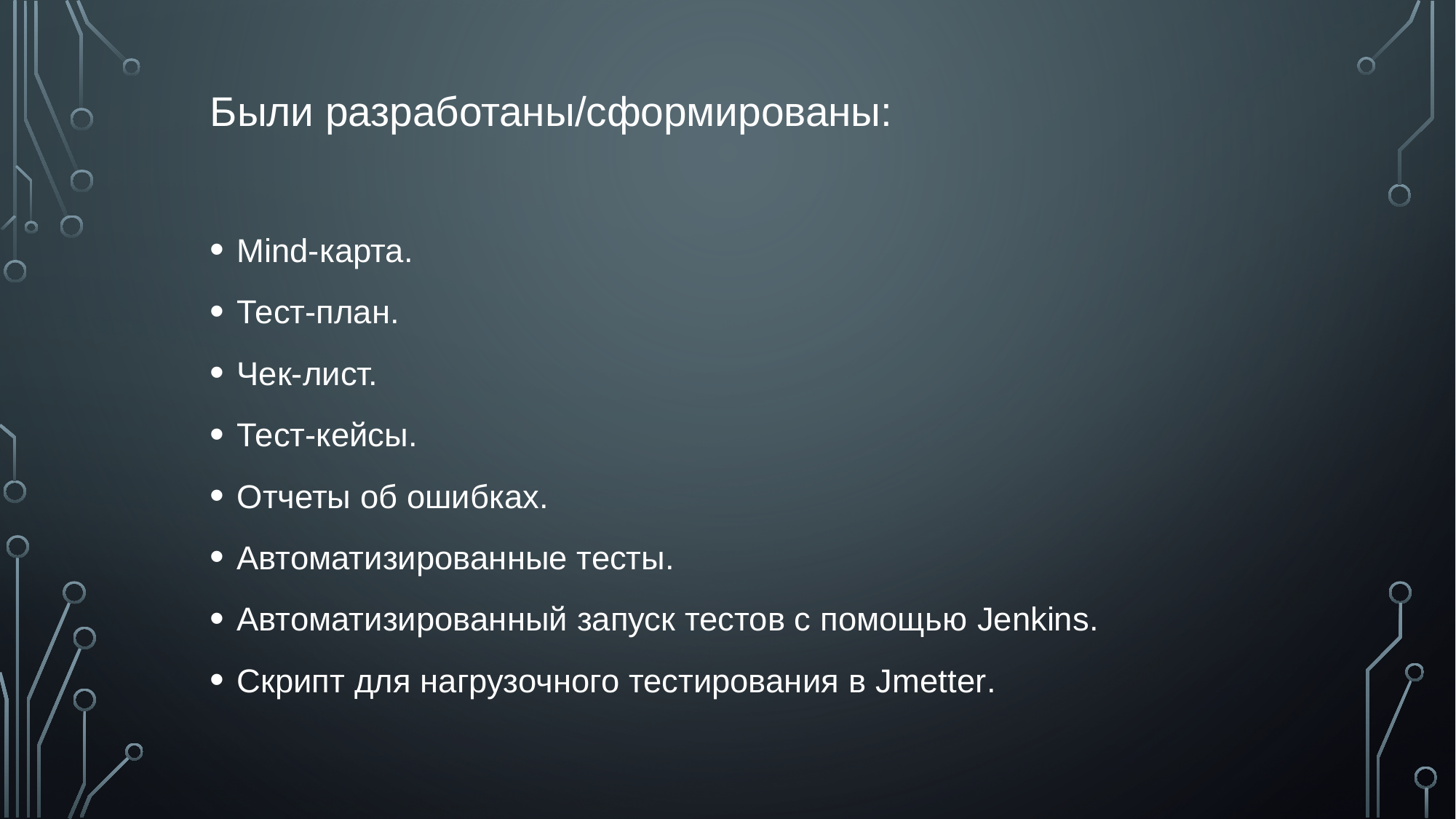

Были разработаны/сформированы:

Mind-карта.
Тест-план.
Чек-лист.
Тест-кейсы.
Отчеты об ошибках.
Автоматизированные тесты.
Автоматизированный запуск тестов с помощью Jenkins.
Скрипт для нагрузочного тестирования в Jmetter.